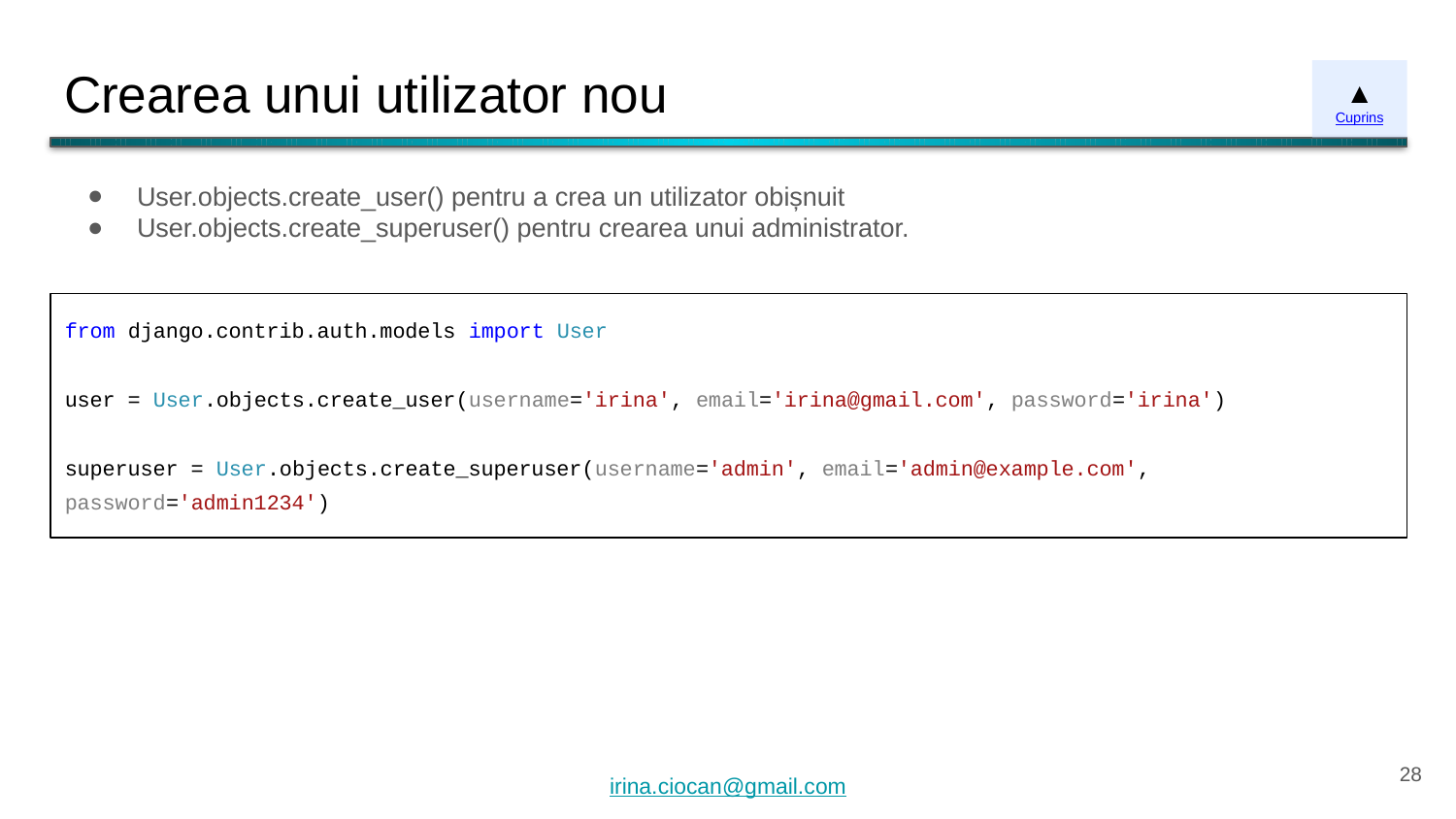

# Crearea unui utilizator nou
▲
Cuprins

User.objects.create_user() pentru a crea un utilizator obișnuit
User.objects.create_superuser() pentru crearea unui administrator.
from django.contrib.auth.models import User

user = User.objects.create_user(username='irina', email='irina@gmail.com', password='irina')

superuser = User.objects.create_superuser(username='admin', email='admin@example.com', password='admin1234')

28
irina.ciocan@gmail.com